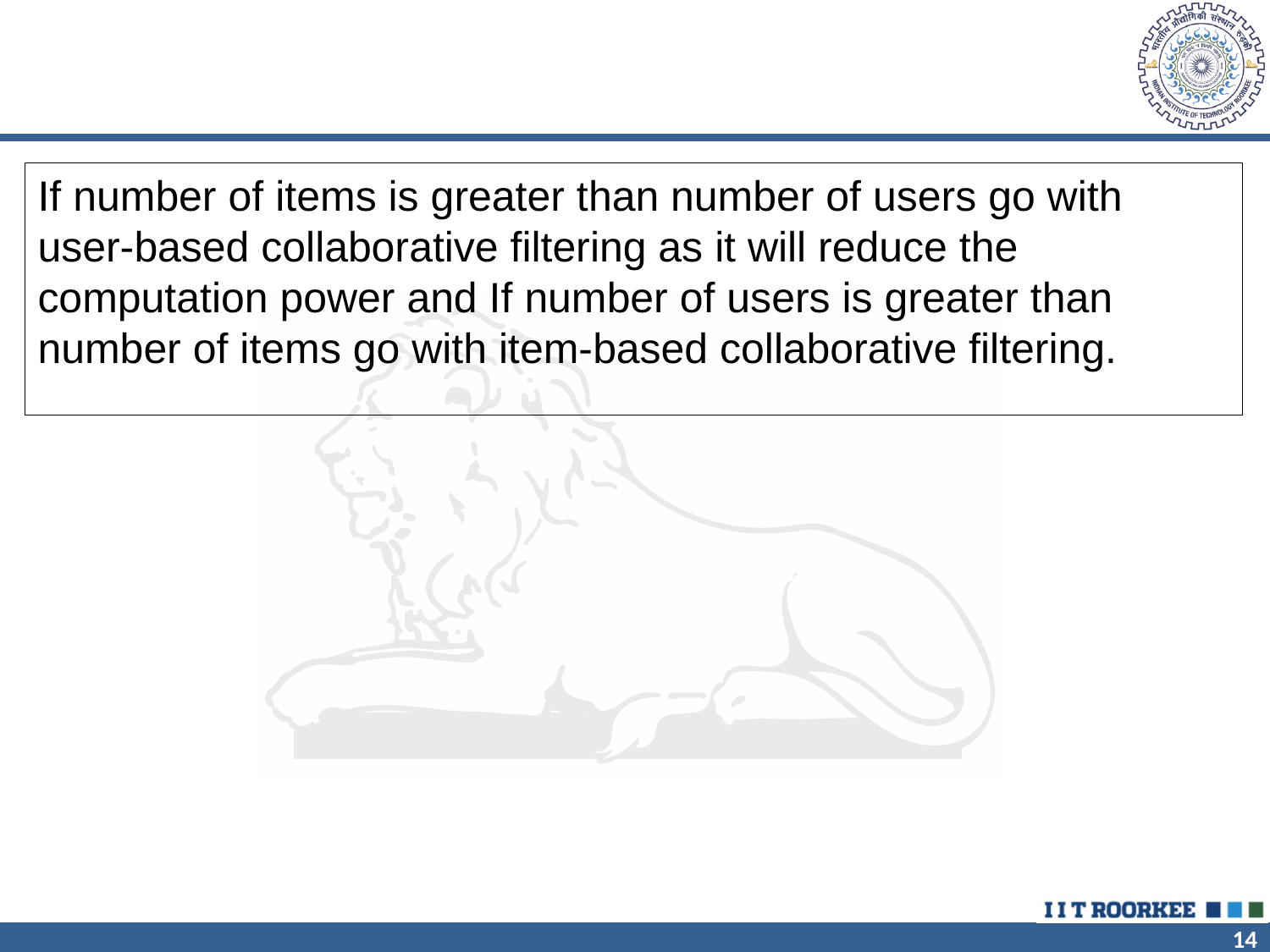

#
If number of items is greater than number of users go with user-based collaborative filtering as it will reduce the computation power and If number of users is greater than number of items go with item-based collaborative filtering.